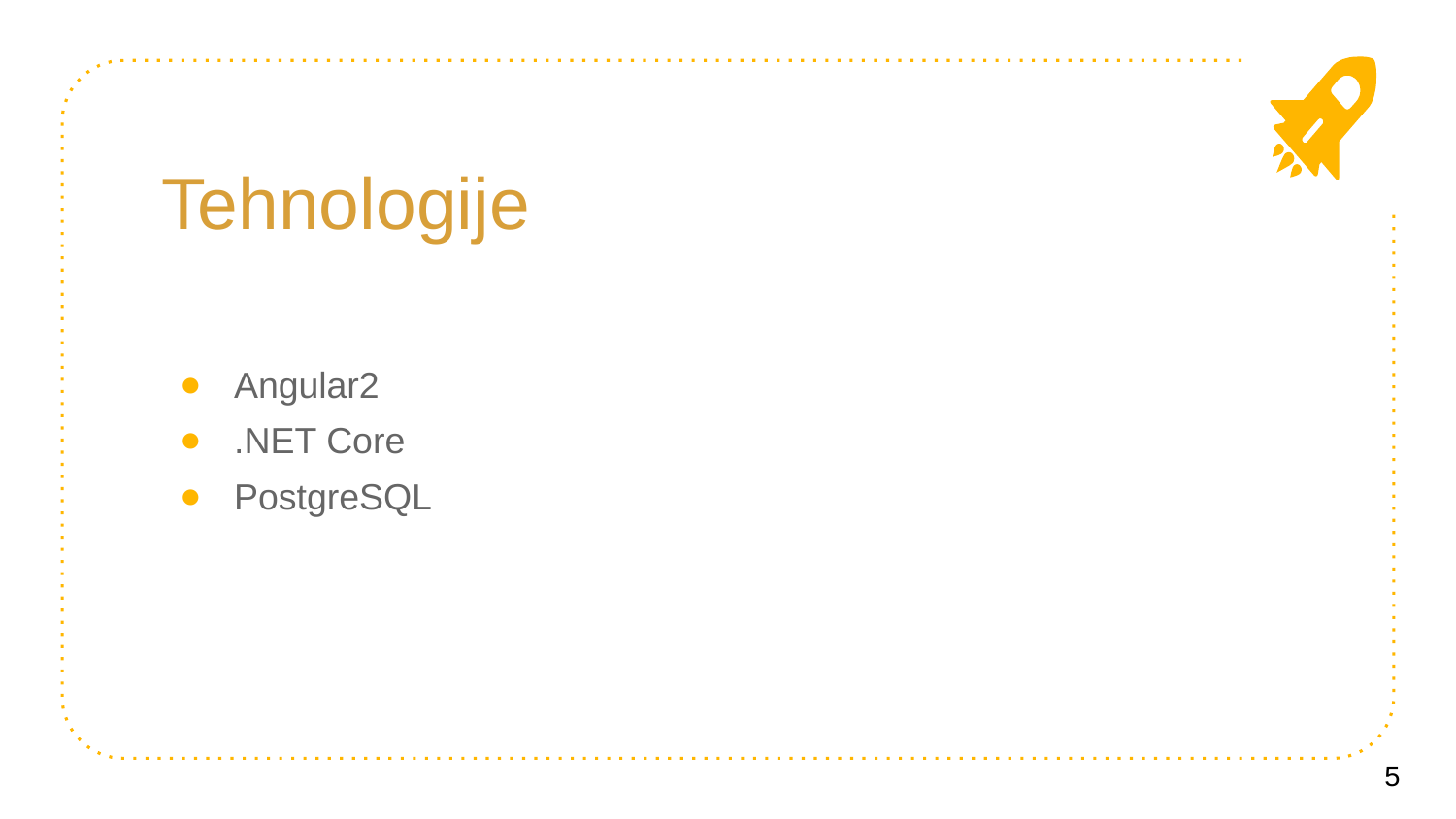

# Tehnologije
Angular2
.NET Core
PostgreSQL

5